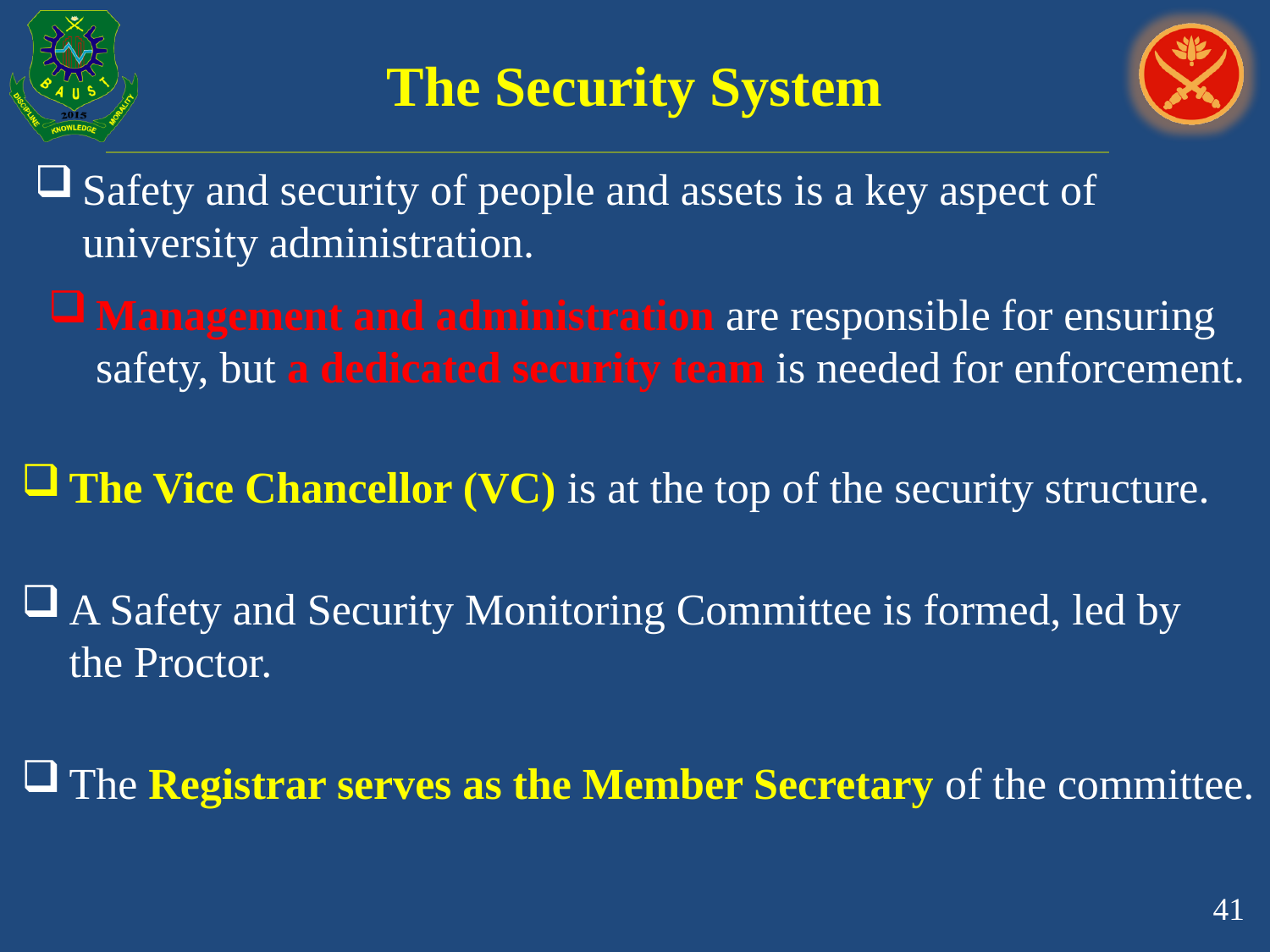

# The Security System
Safety and security of people and assets is a key aspect of university administration.
Management and administration are responsible for ensuring safety, but a dedicated security team is needed for enforcement.
The Vice Chancellor (VC) is at the top of the security structure.
A Safety and Security Monitoring Committee is formed, led by the Proctor.
The Registrar serves as the Member Secretary of the committee.

41